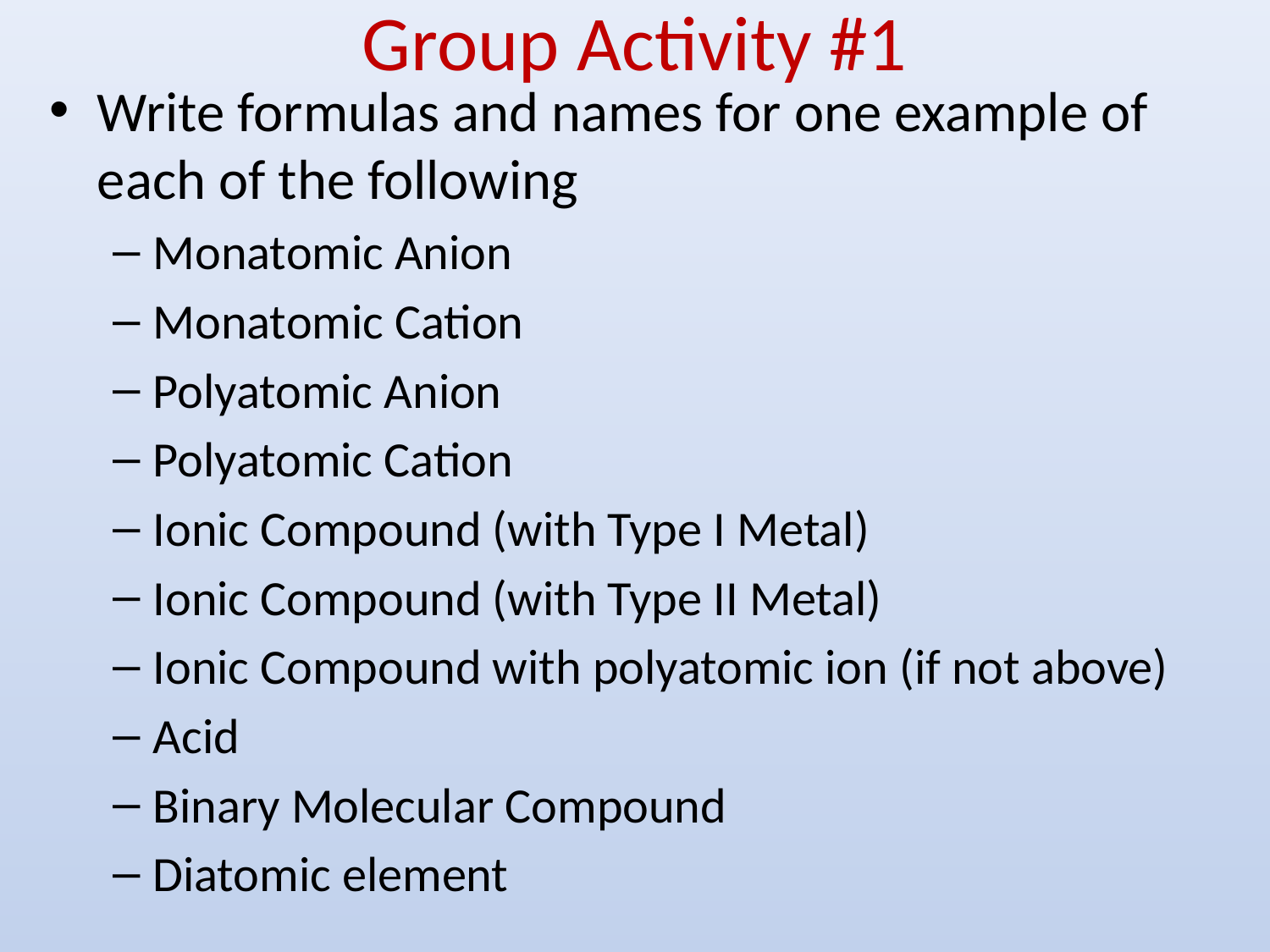

# Group Activity #1
Write formulas and names for one example of each of the following
Monatomic Anion
Monatomic Cation
Polyatomic Anion
Polyatomic Cation
Ionic Compound (with Type I Metal)
Ionic Compound (with Type II Metal)
Ionic Compound with polyatomic ion (if not above)
Acid
Binary Molecular Compound
Diatomic element